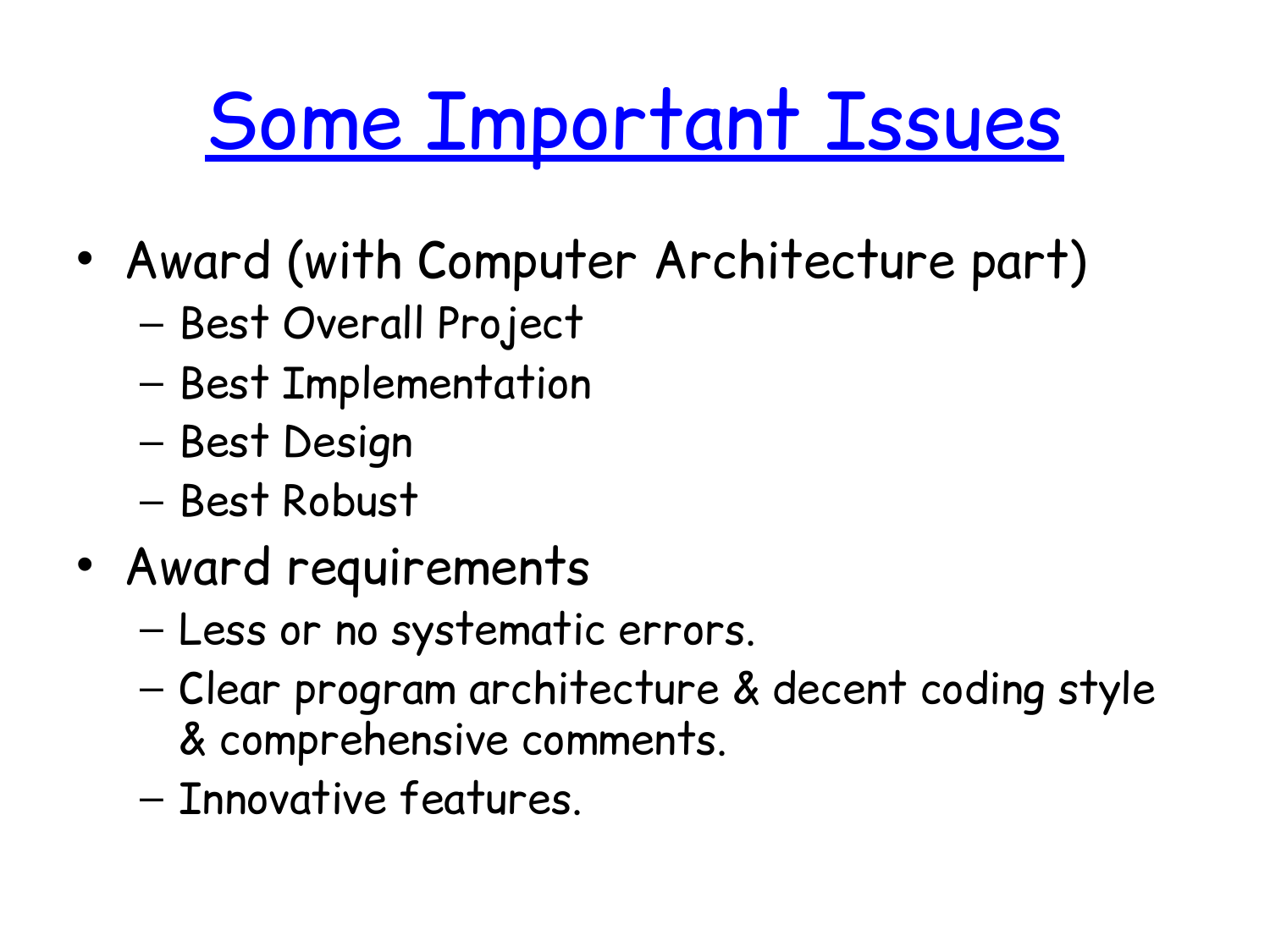

# Some Important Issues
Award (with Computer Architecture part)
Best Overall Project
Best Implementation
Best Design
Best Robust
Award requirements
Less or no systematic errors.
Clear program architecture & decent coding style & comprehensive comments.
Innovative features.